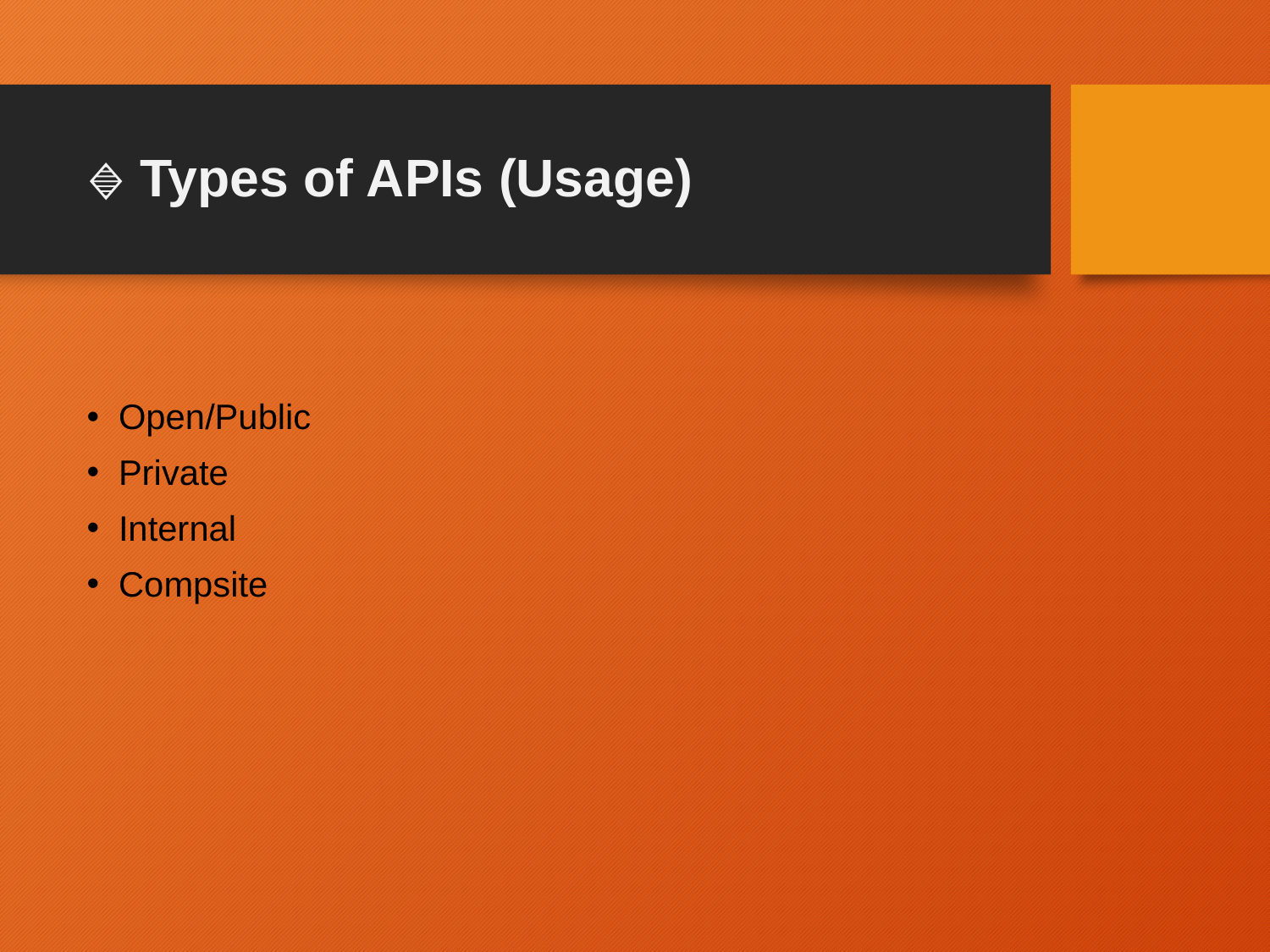

# 🔹 Types of APIs (Usage)

Open/Public
Private
Internal
Compsite